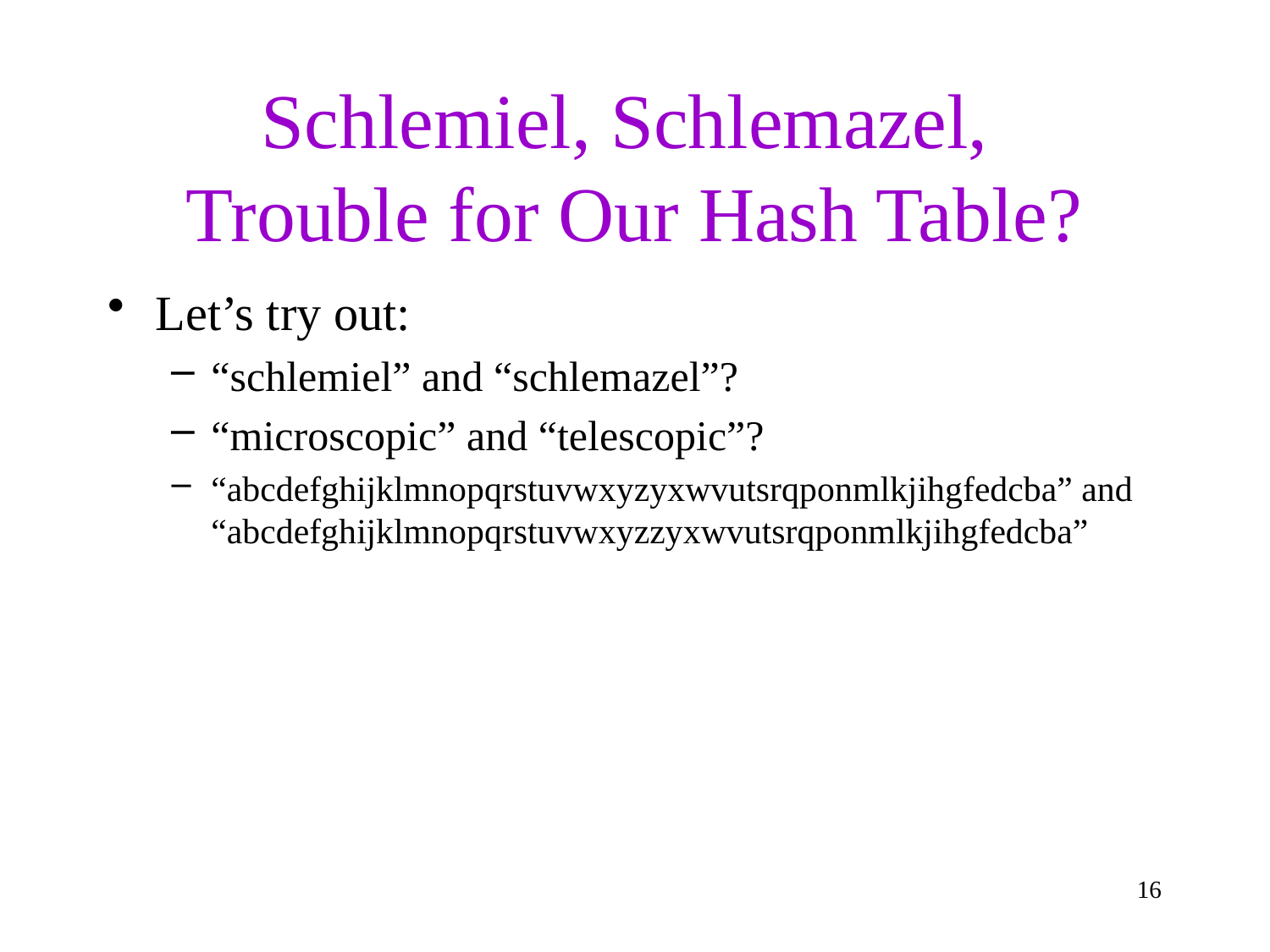

# Schlemiel, Schlemazel, Trouble for Our Hash Table?
Let’s try out:
“schlemiel” and “schlemazel”?
“microscopic” and “telescopic”?
“abcdefghijklmnopqrstuvwxyzyxwvutsrqponmlkjihgfedcba” and “abcdefghijklmnopqrstuvwxyzzyxwvutsrqponmlkjihgfedcba”

16